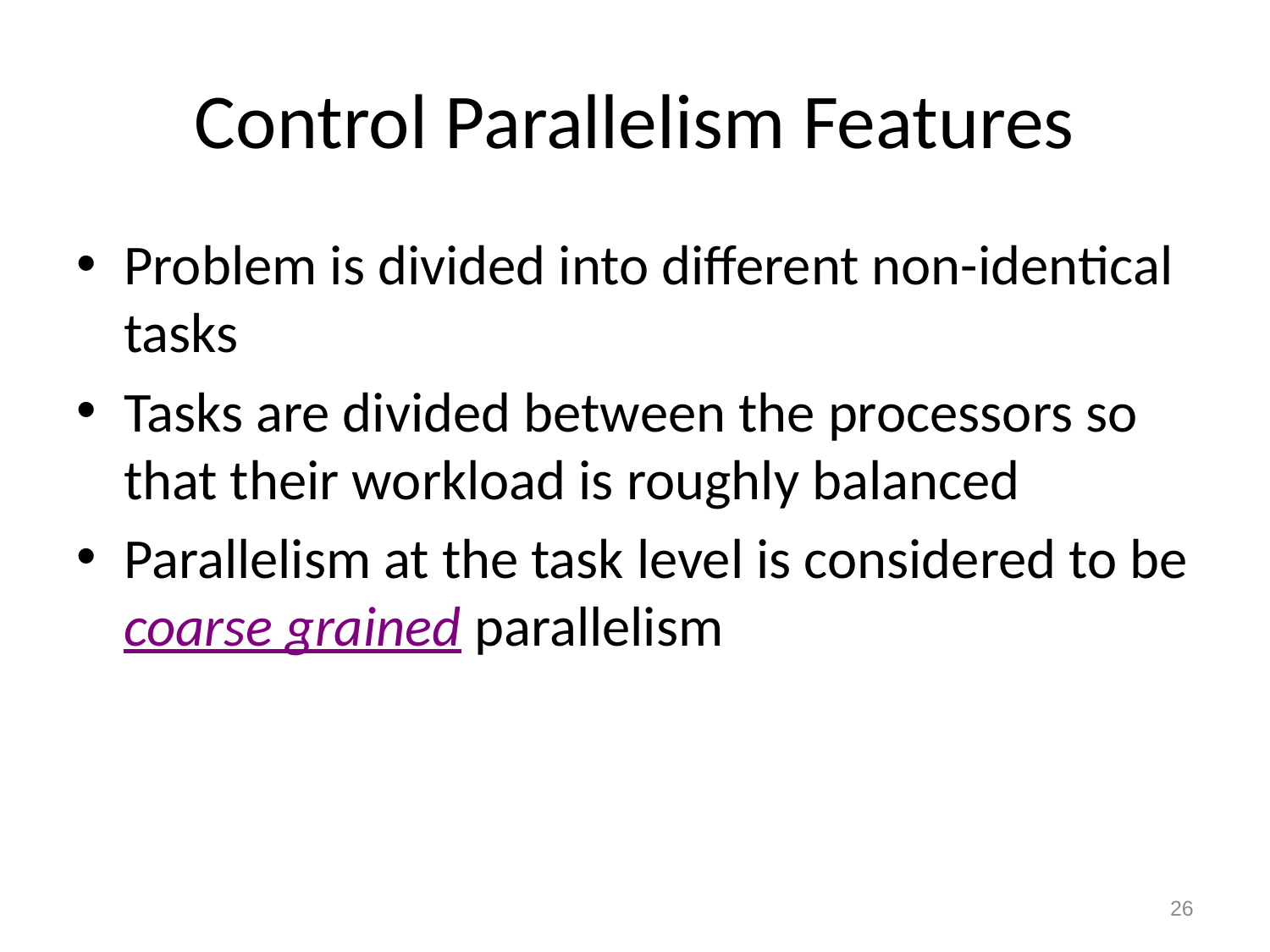

# Control Parallelism Features
Problem is divided into different non-identical tasks
Tasks are divided between the processors so that their workload is roughly balanced
Parallelism at the task level is considered to be coarse grained parallelism
26